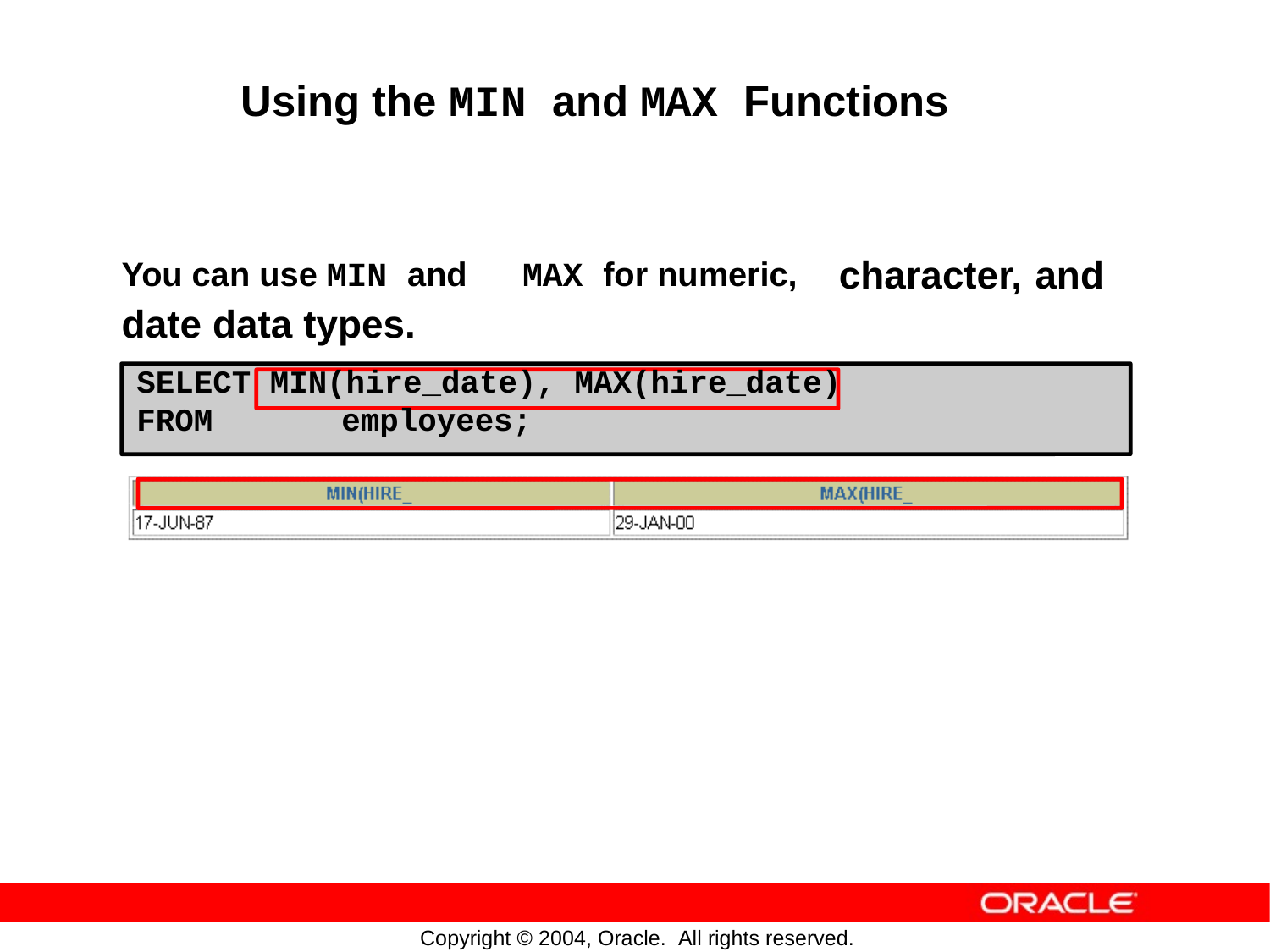

Using the MIN and MAX Functions
You can use MIN and
MAX for numeric,
character,
and
date
data
types.

SELECT MIN(hire_date), MAX(hire_date)
FROM      employees;

Copyright © 2004, Oracle.  All rights reserved.